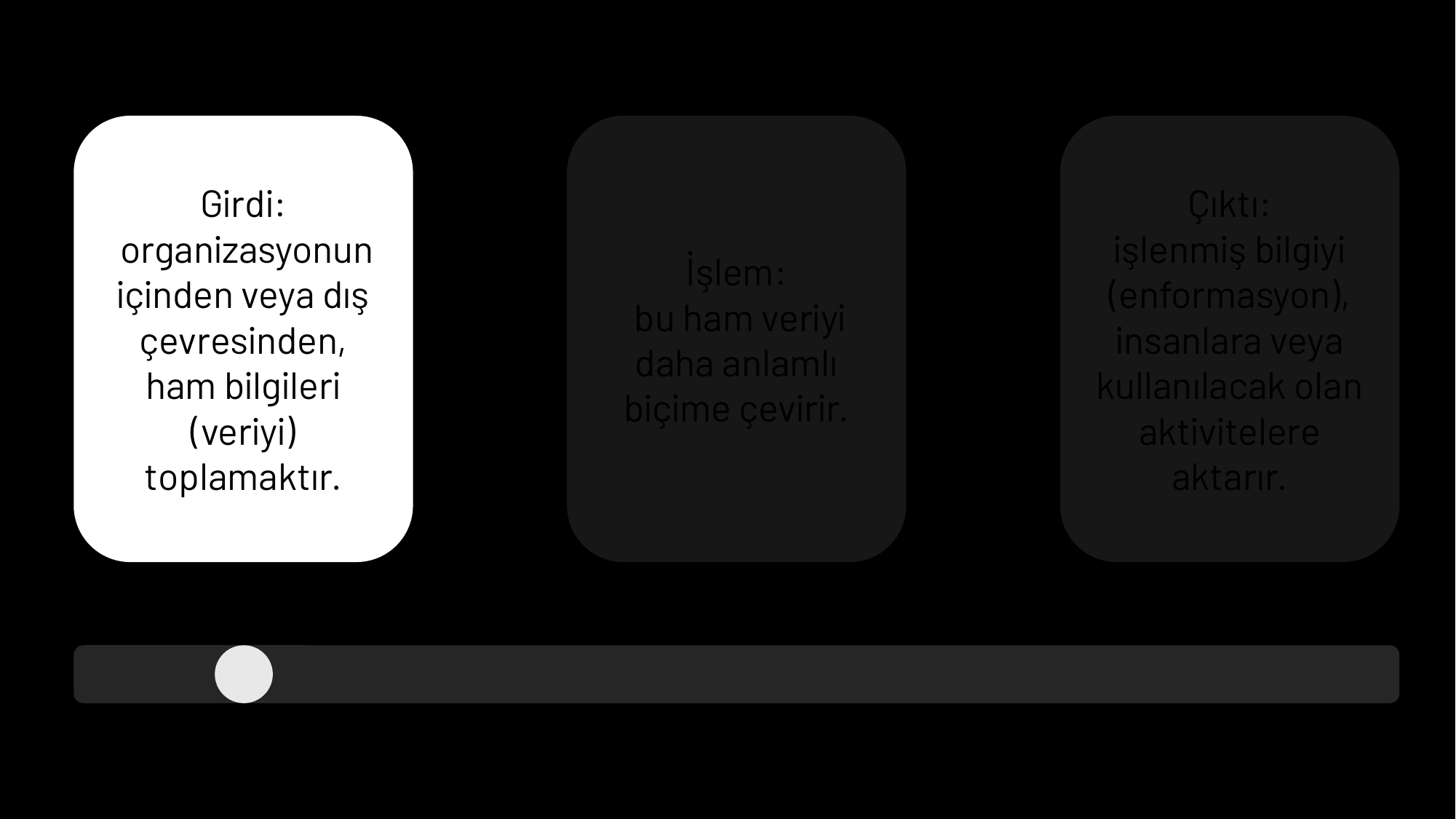

İşlem:
 bu ham veriyi daha anlamlı biçime çevirir.
Girdi:
 organizasyonun içinden veya dış çevresinden, ham bilgileri (veriyi) toplamaktır.
Çıktı:
işlenmiş bilgiyi (enformasyon), insanlara veya kullanılacak olan aktivitelere aktarır.